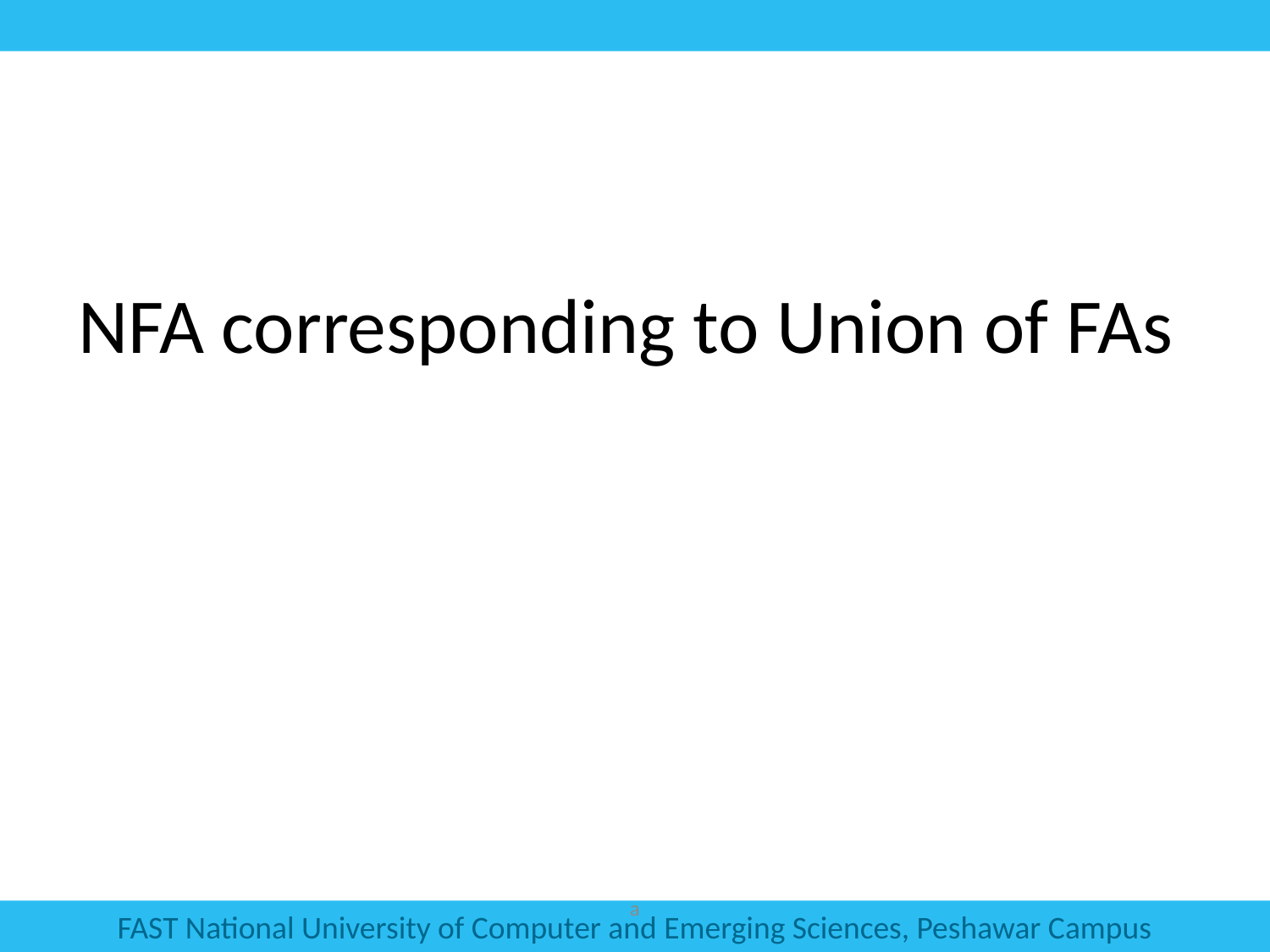

NFA corresponding to Union of FAs
a